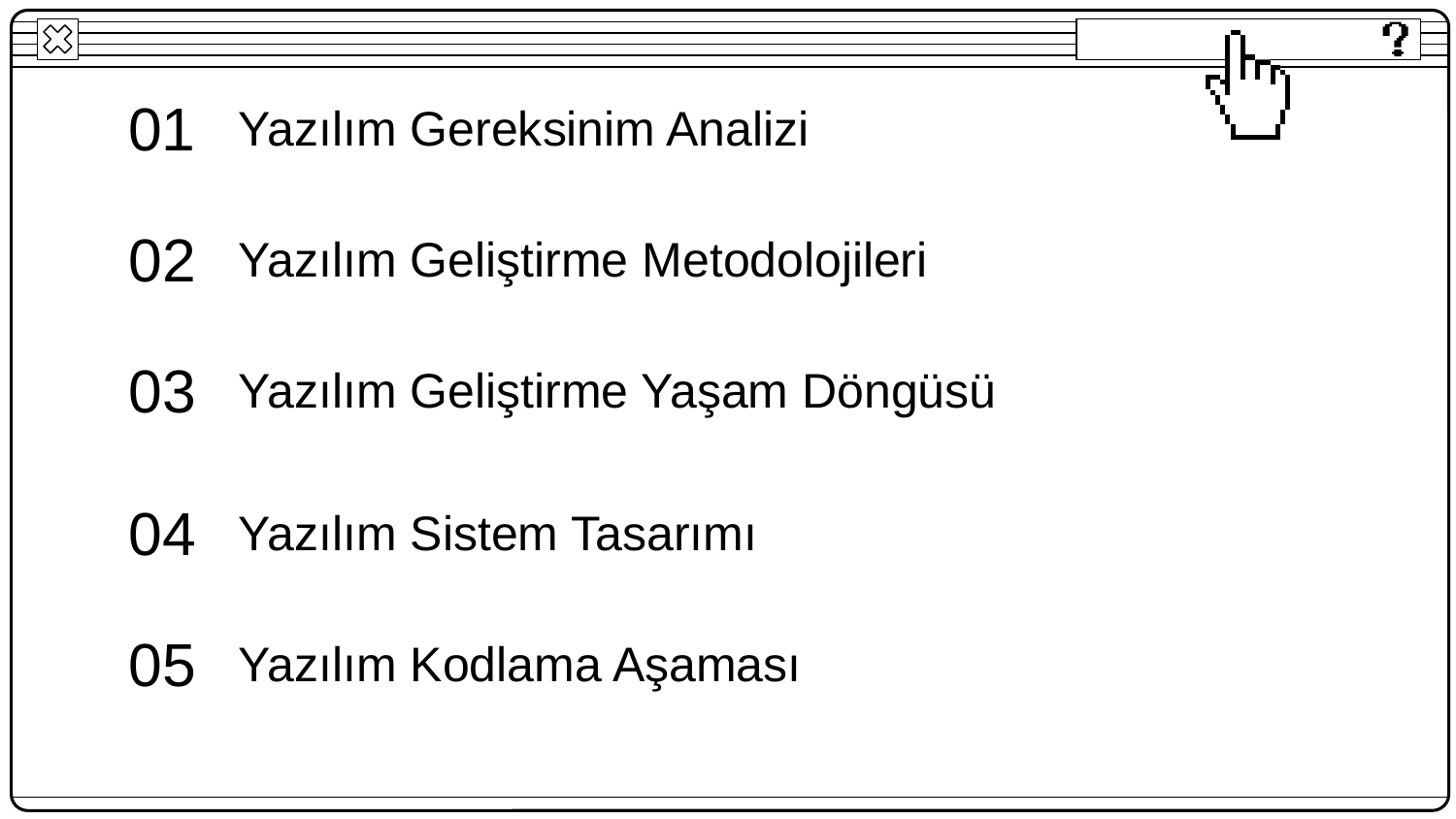

01
# Yazılım Gereksinim Analizi
02
Yazılım Geliştirme Metodolojileri
03
Yazılım Geliştirme Yaşam Döngüsü
04
Yazılım Sistem Tasarımı
05
Yazılım Kodlama Aşaması